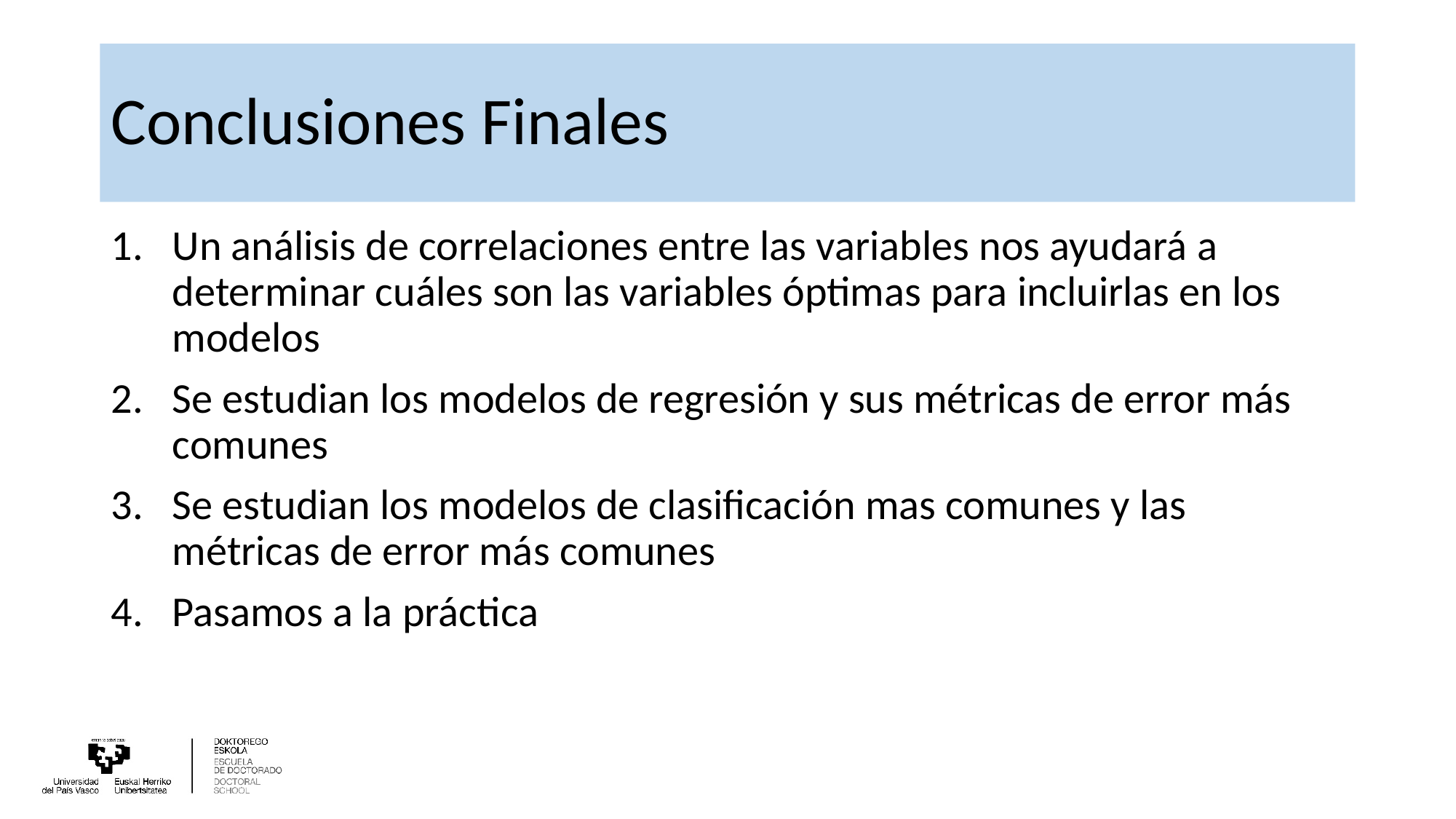

# Conclusiones Finales
Un análisis de correlaciones entre las variables nos ayudará a determinar cuáles son las variables óptimas para incluirlas en los modelos
Se estudian los modelos de regresión y sus métricas de error más comunes
Se estudian los modelos de clasificación mas comunes y las métricas de error más comunes
Pasamos a la práctica